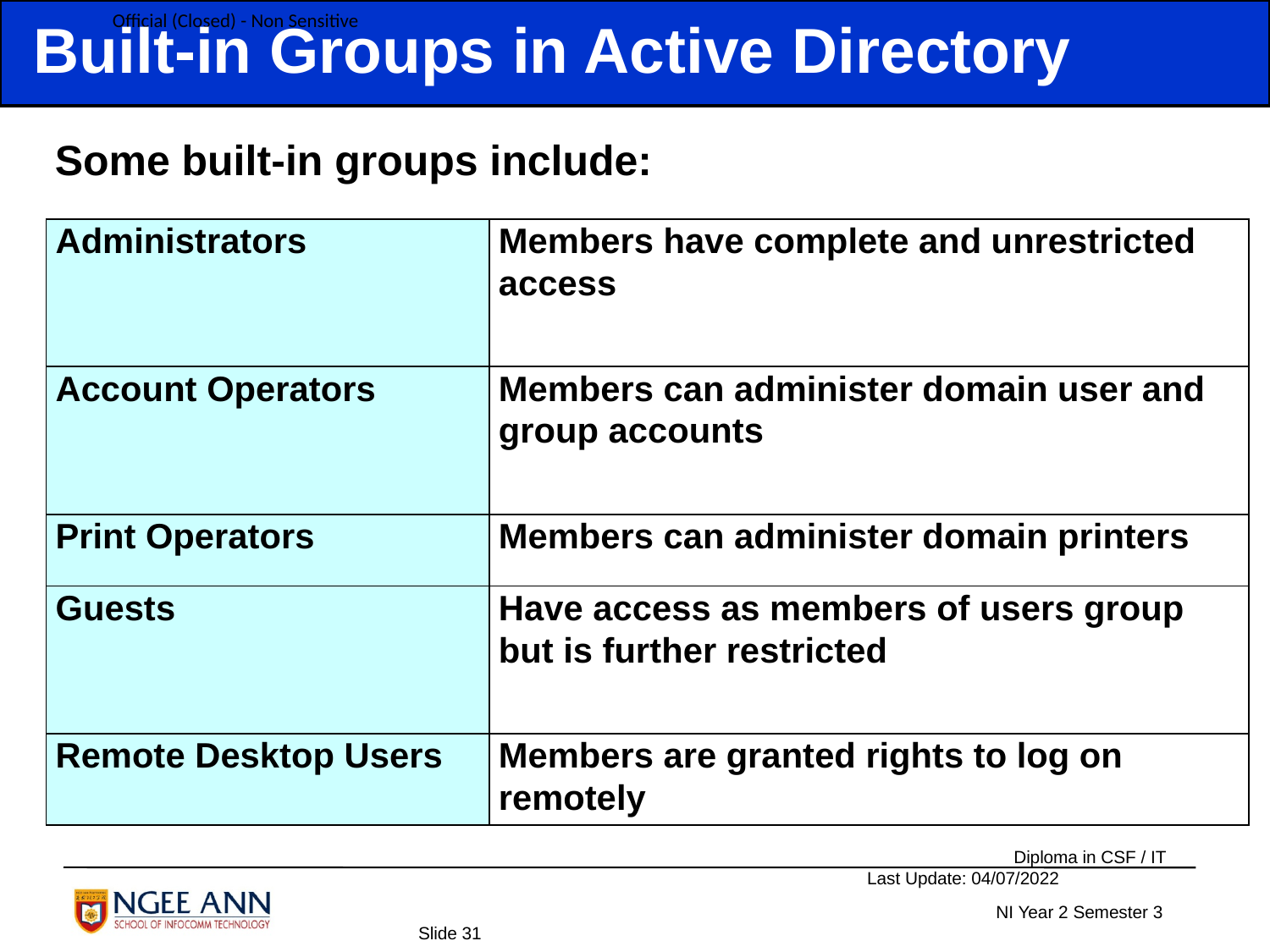

Built-in Groups in Active Directory
Some built-in groups include:
| Administrators | Members have complete and unrestricted access |
| --- | --- |
| Account Operators | Members can administer domain user and group accounts |
| Print Operators | Members can administer domain printers |
| Guests | Have access as members of users group but is further restricted |
| Remote Desktop Users | Members are granted rights to log on remotely |